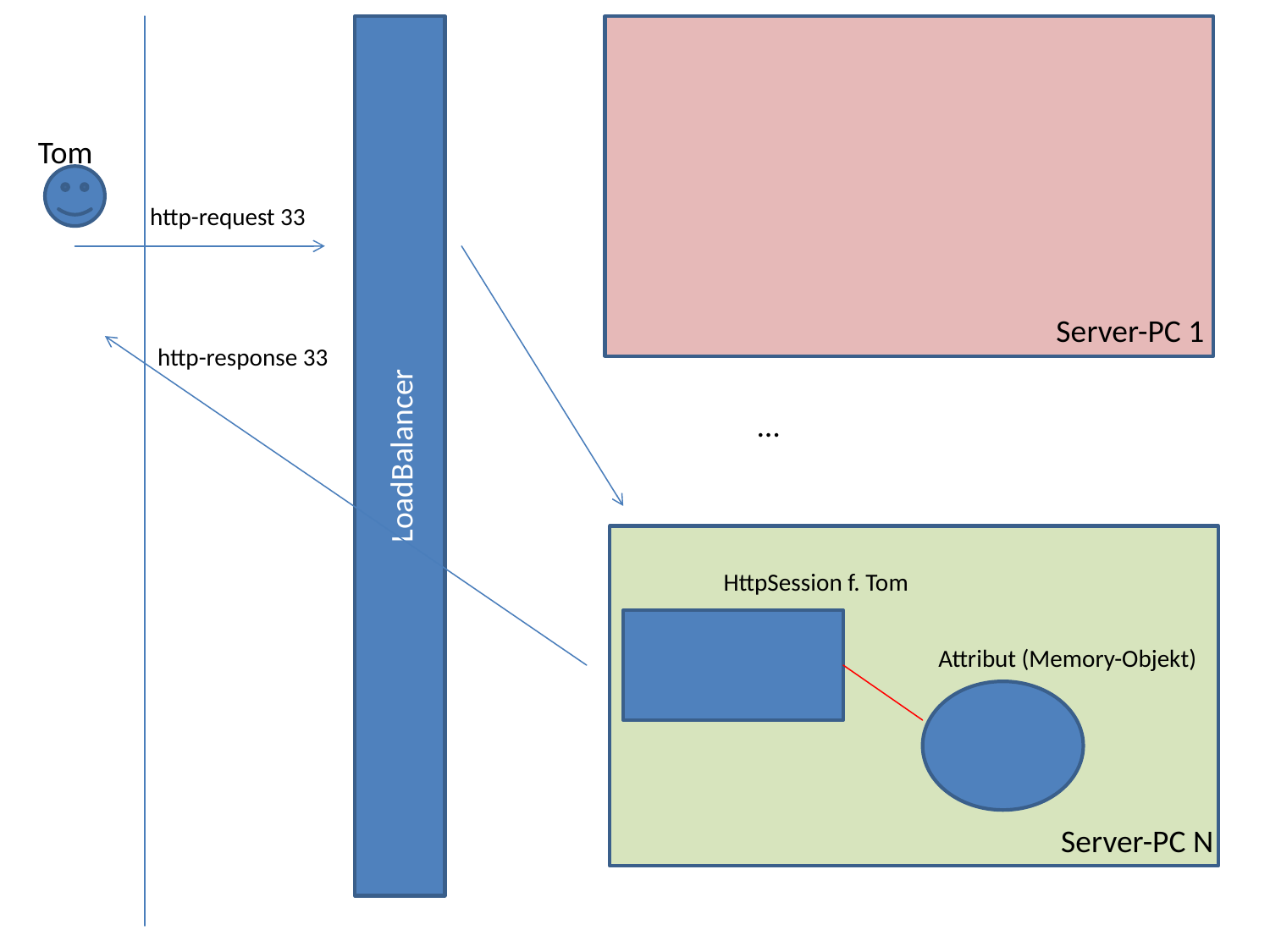

LoadBalancer

Tom

http-request 33
Server-PC 1
http-response 33
…

HttpSession f. Tom

Attribut (Memory-Objekt)

Server-PC N